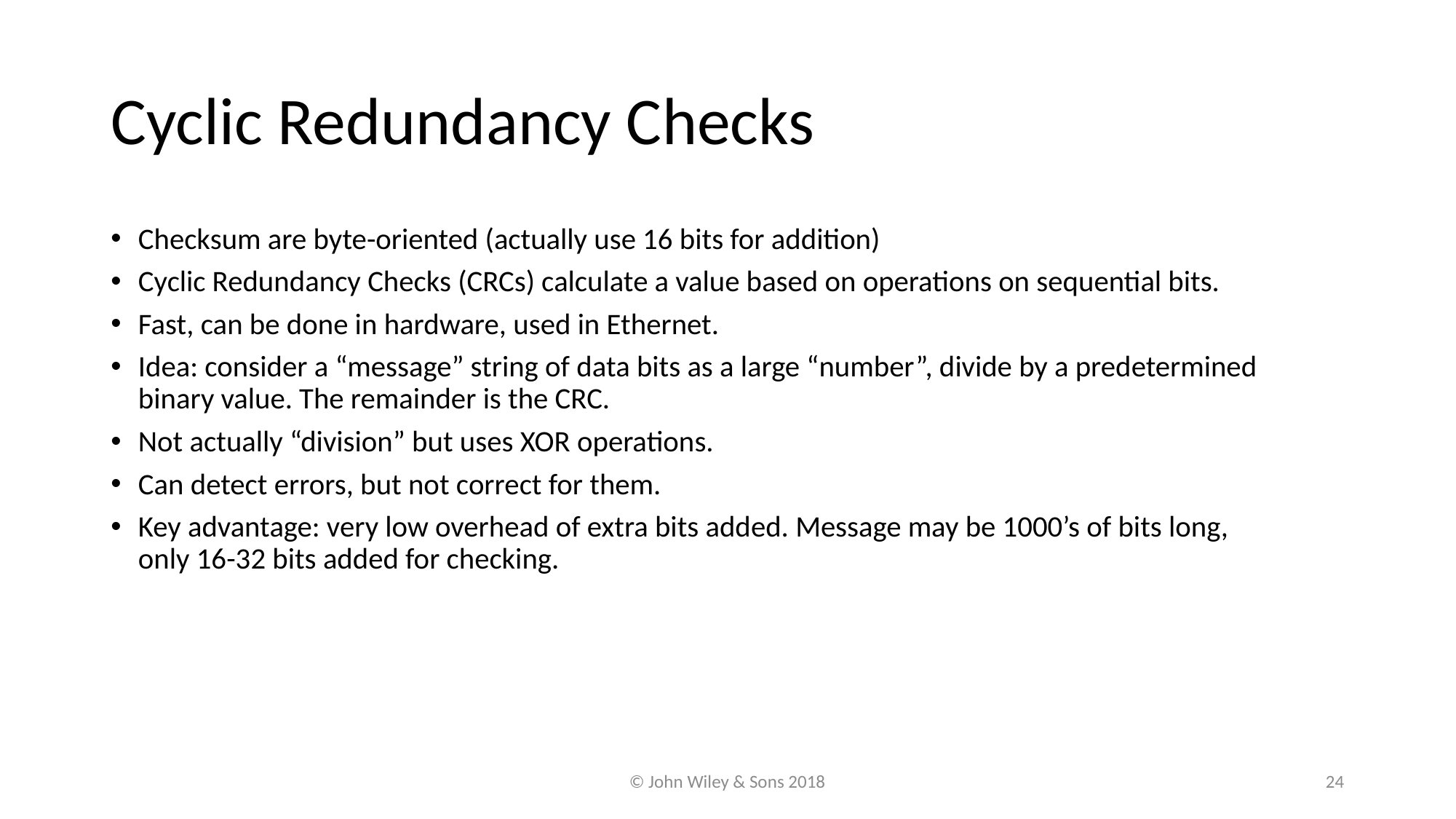

# Cyclic Redundancy Checks
Checksum are byte-oriented (actually use 16 bits for addition)
Cyclic Redundancy Checks (CRCs) calculate a value based on operations on sequential bits.
Fast, can be done in hardware, used in Ethernet.
Idea: consider a “message” string of data bits as a large “number”, divide by a predetermined binary value. The remainder is the CRC.
Not actually “division” but uses XOR operations.
Can detect errors, but not correct for them.
Key advantage: very low overhead of extra bits added. Message may be 1000’s of bits long, only 16-32 bits added for checking.
© John Wiley & Sons 2018
24